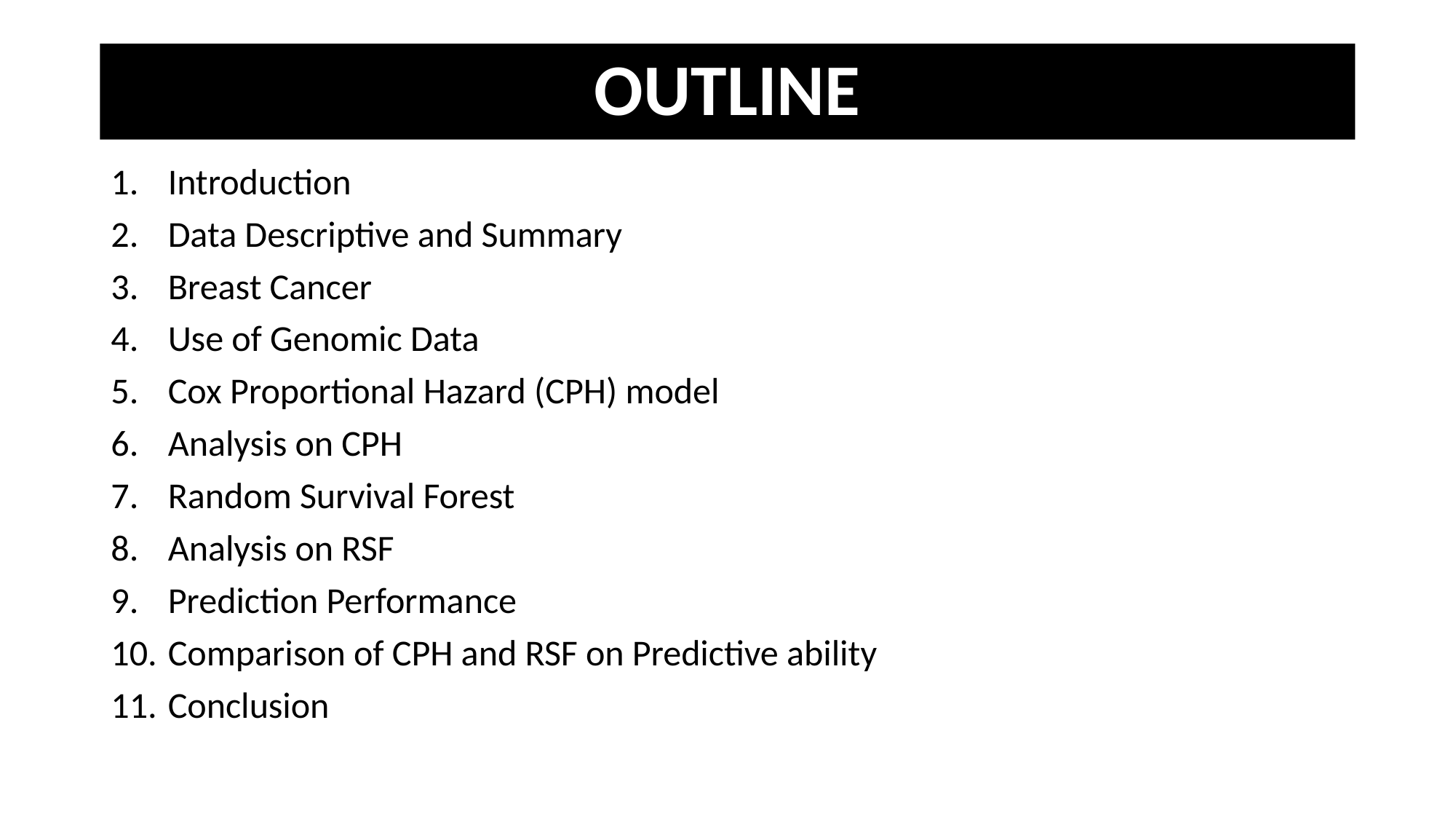

# OUTLINE
Introduction
Data Descriptive and Summary
Breast Cancer
Use of Genomic Data
Cox Proportional Hazard (CPH) model
Analysis on CPH
Random Survival Forest
Analysis on RSF
Prediction Performance
Comparison of CPH and RSF on Predictive ability
Conclusion